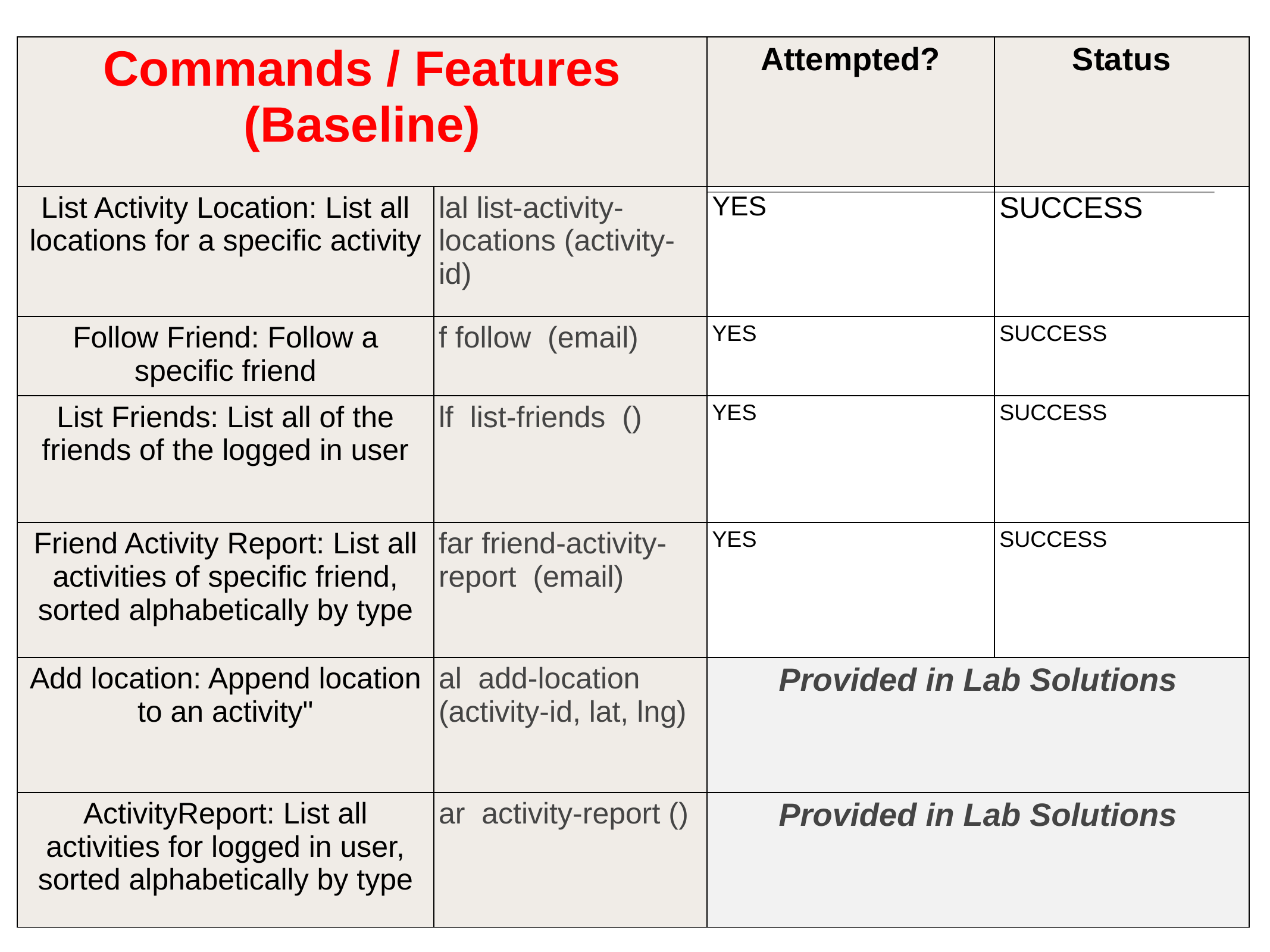

| Commands / Features (Baseline) |  | Attempted? | Status |
| --- | --- | --- | --- |
| List Activity Location: List all locations for a specific activity | lal list-activity-locations (activity-id) | YES | SUCCESS |
| Follow Friend: Follow a specific friend | f follow (email) | YES | SUCCESS |
| List Friends: List all of the friends of the logged in user | lf list-friends () | YES | SUCCESS |
| Friend Activity Report: List all activities of specific friend, sorted alphabetically by type | far friend-activity-report (email) | YES | SUCCESS |
| Add location: Append location to an activity" | al add-location (activity-id, lat, lng) | Provided in Lab Solutions |  |
| ActivityReport: List all activities for logged in user, sorted alphabetically by type | ar activity-report () | Provided in Lab Solutions |  |